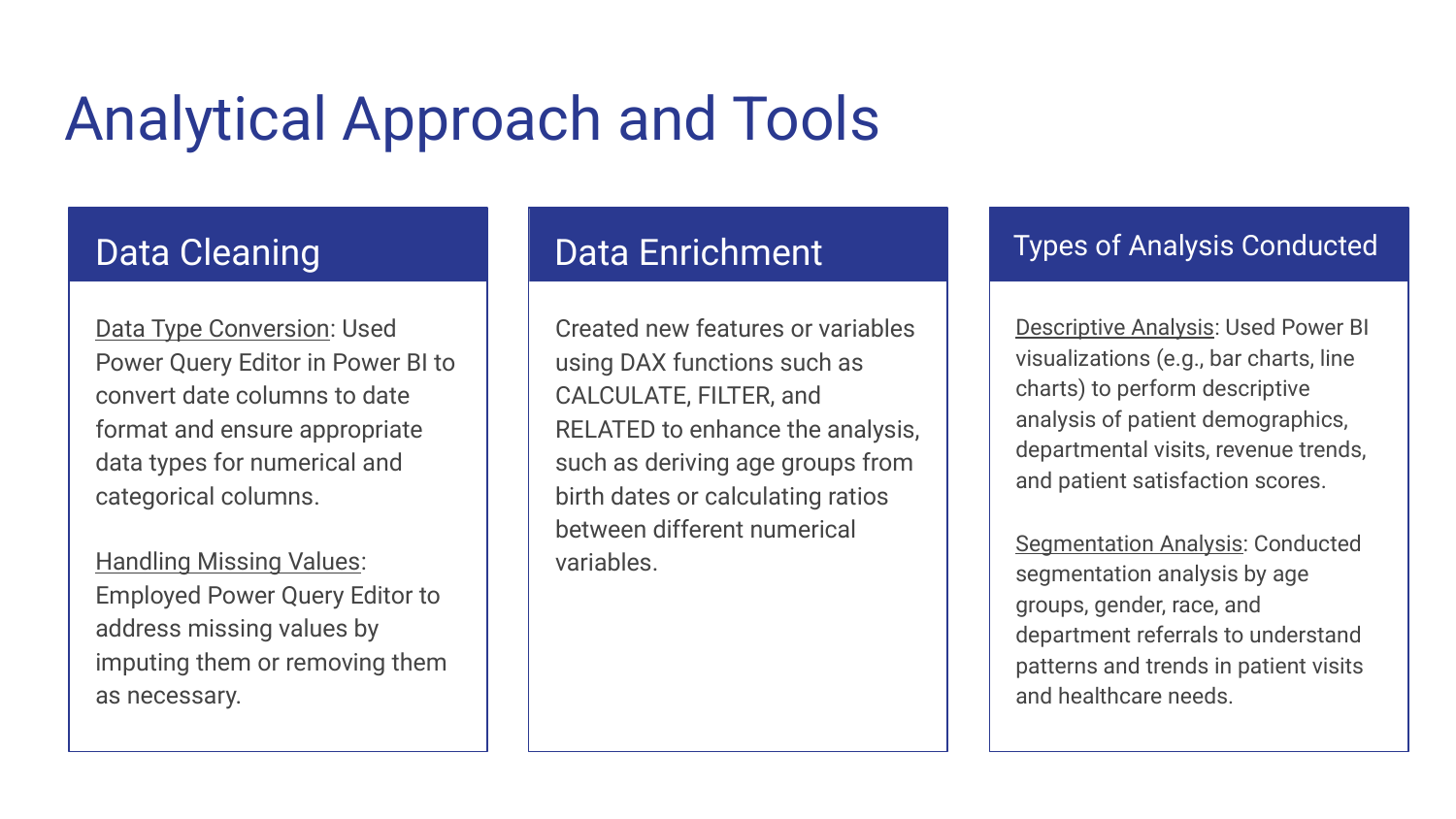

# Analytical Approach and Tools

Data Cleaning

Data Enrichment

Types of Analysis Conducted
Data Type Conversion: Used Power Query Editor in Power BI to convert date columns to date format and ensure appropriate data types for numerical and categorical columns.
Handling Missing Values: Employed Power Query Editor to address missing values by imputing them or removing them as necessary.
Created new features or variables using DAX functions such as CALCULATE, FILTER, and RELATED to enhance the analysis, such as deriving age groups from birth dates or calculating ratios between different numerical variables.
Descriptive Analysis: Used Power BI visualizations (e.g., bar charts, line charts) to perform descriptive analysis of patient demographics, departmental visits, revenue trends, and patient satisfaction scores.
Segmentation Analysis: Conducted segmentation analysis by age groups, gender, race, and department referrals to understand patterns and trends in patient visits and healthcare needs.